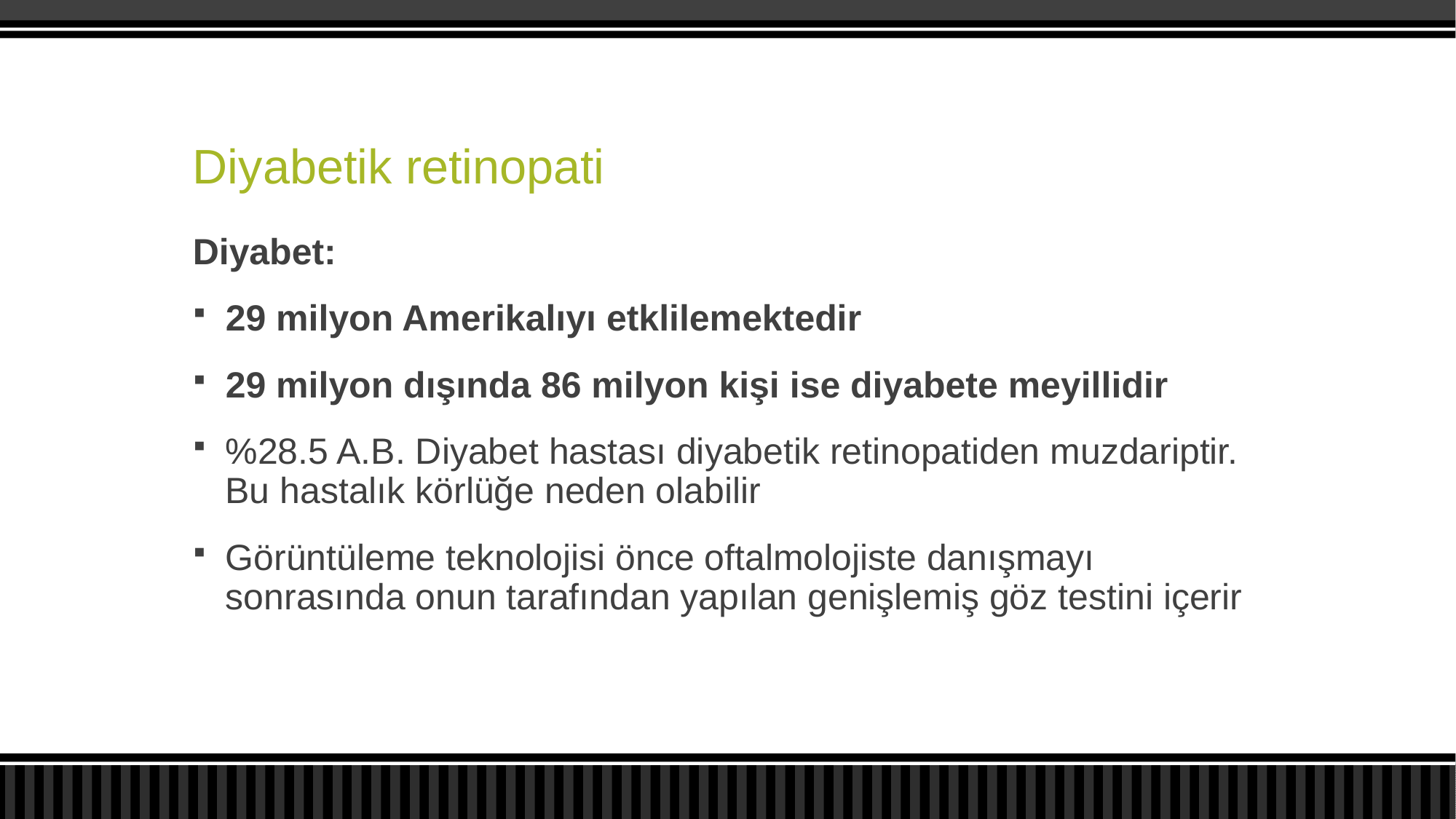

# Diyabetik retinopati
Diyabet:
29 milyon Amerikalıyı etklilemektedir
29 milyon dışında 86 milyon kişi ise diyabete meyillidir
%28.5 A.B. Diyabet hastası diyabetik retinopatiden muzdariptir. Bu hastalık körlüğe neden olabilir
Görüntüleme teknolojisi önce oftalmolojiste danışmayı sonrasında onun tarafından yapılan genişlemiş göz testini içerir